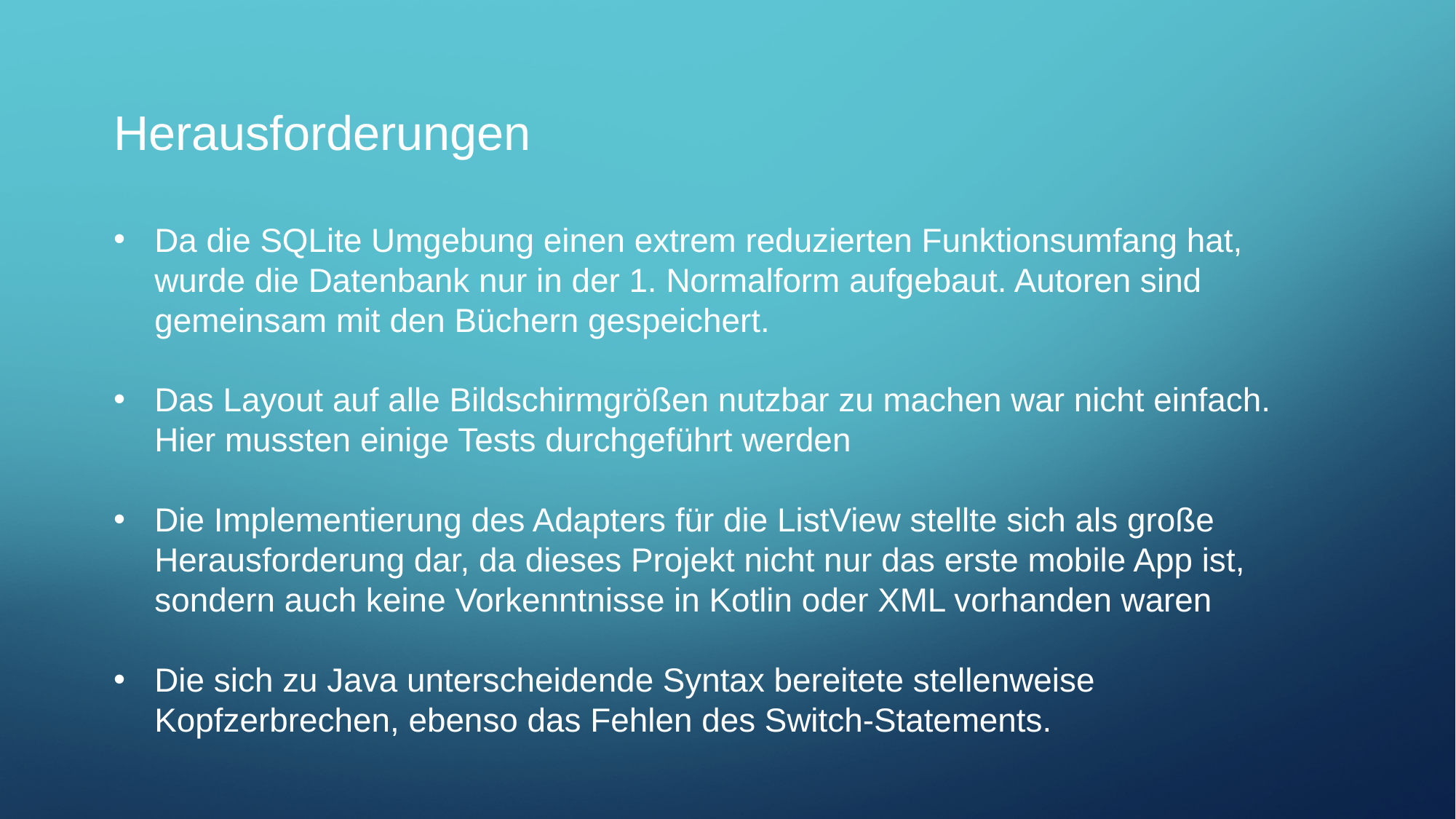

Herausforderungen

Da die SQLite Umgebung einen extrem reduzierten Funktionsumfang hat, wurde die Datenbank nur in der 1. Normalform aufgebaut. Autoren sind gemeinsam mit den Büchern gespeichert.

Das Layout auf alle Bildschirmgrößen nutzbar zu machen war nicht einfach. Hier mussten einige Tests durchgeführt werden

Die Implementierung des Adapters für die ListView stellte sich als große Herausforderung dar, da dieses Projekt nicht nur das erste mobile App ist, sondern auch keine Vorkenntnisse in Kotlin oder XML vorhanden waren

Die sich zu Java unterscheidende Syntax bereitete stellenweise Kopfzerbrechen, ebenso das Fehlen des Switch-Statements.